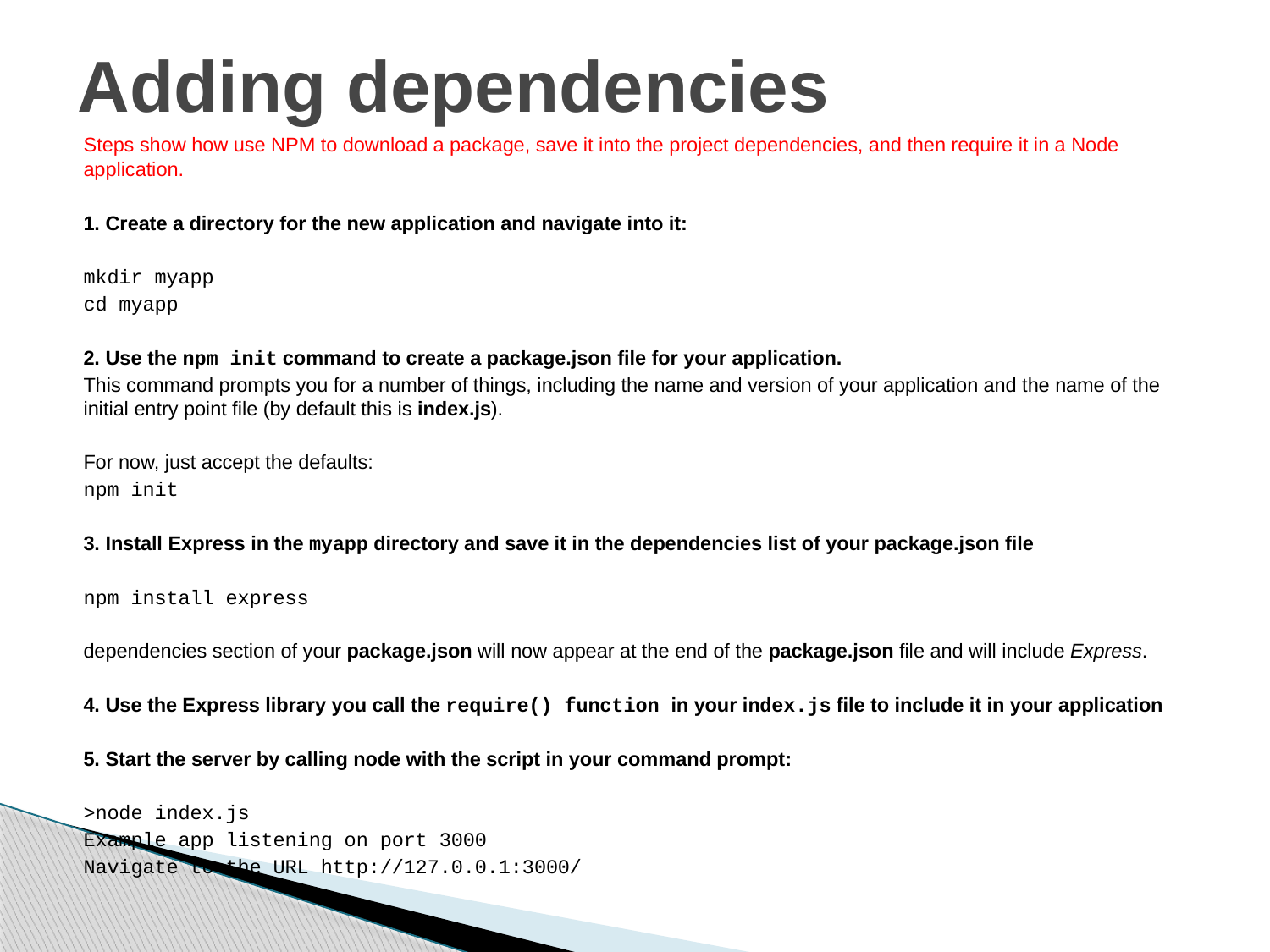

# Adding dependencies
Steps show how use NPM to download a package, save it into the project dependencies, and then require it in a Node application.

1. Create a directory for the new application and navigate into it:

mkdir myapp
cd myapp

2. Use the npm init command to create a package.json file for your application.
This command prompts you for a number of things, including the name and version of your application and the name of the initial entry point file (by default this is index.js).

For now, just accept the defaults:
npm init

3. Install Express in the myapp directory and save it in the dependencies list of your package.json file

npm install express

dependencies section of your package.json will now appear at the end of the package.json file and will include Express.

4. Use the Express library you call the require() function in your index.js file to include it in your application

5. Start the server by calling node with the script in your command prompt:

>node index.js
Example app listening on port 3000
Navigate to the URL http://127.0.0.1:3000/